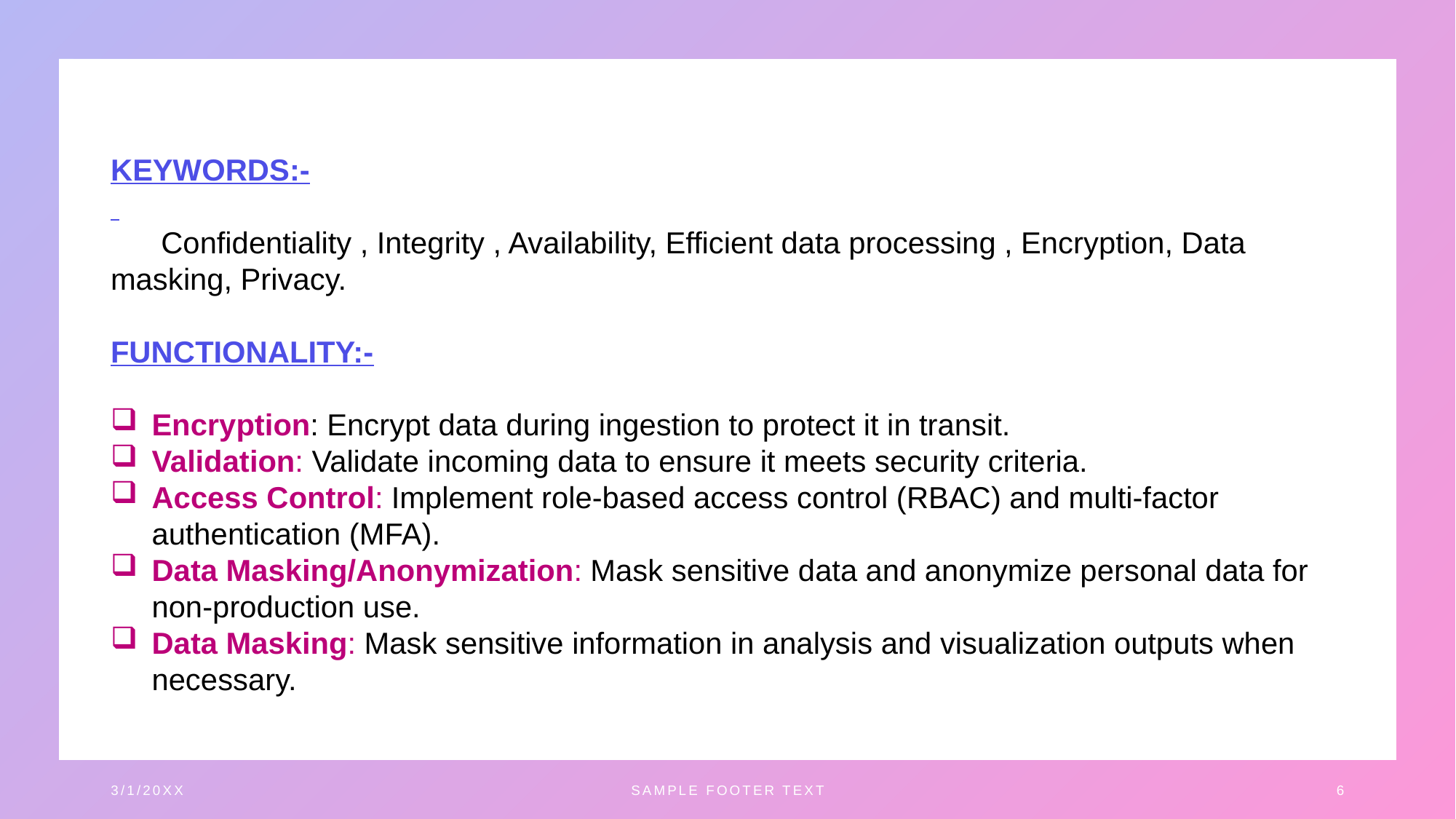

KEYWORDS:-

      Confidentiality , Integrity , Availability, Efficient data processing , Encryption, Data masking, Privacy.

FUNCTIONALITY:-

Encryption: Encrypt data during ingestion to protect it in transit.
Validation: Validate incoming data to ensure it meets security criteria.
Access Control: Implement role-based access control (RBAC) and multi-factor authentication (MFA).
Data Masking/Anonymization: Mask sensitive data and anonymize personal data for non-production use.
Data Masking: Mask sensitive information in analysis and visualization outputs when necessary.
3/1/20XX
SAMPLE FOOTER TEXT
6